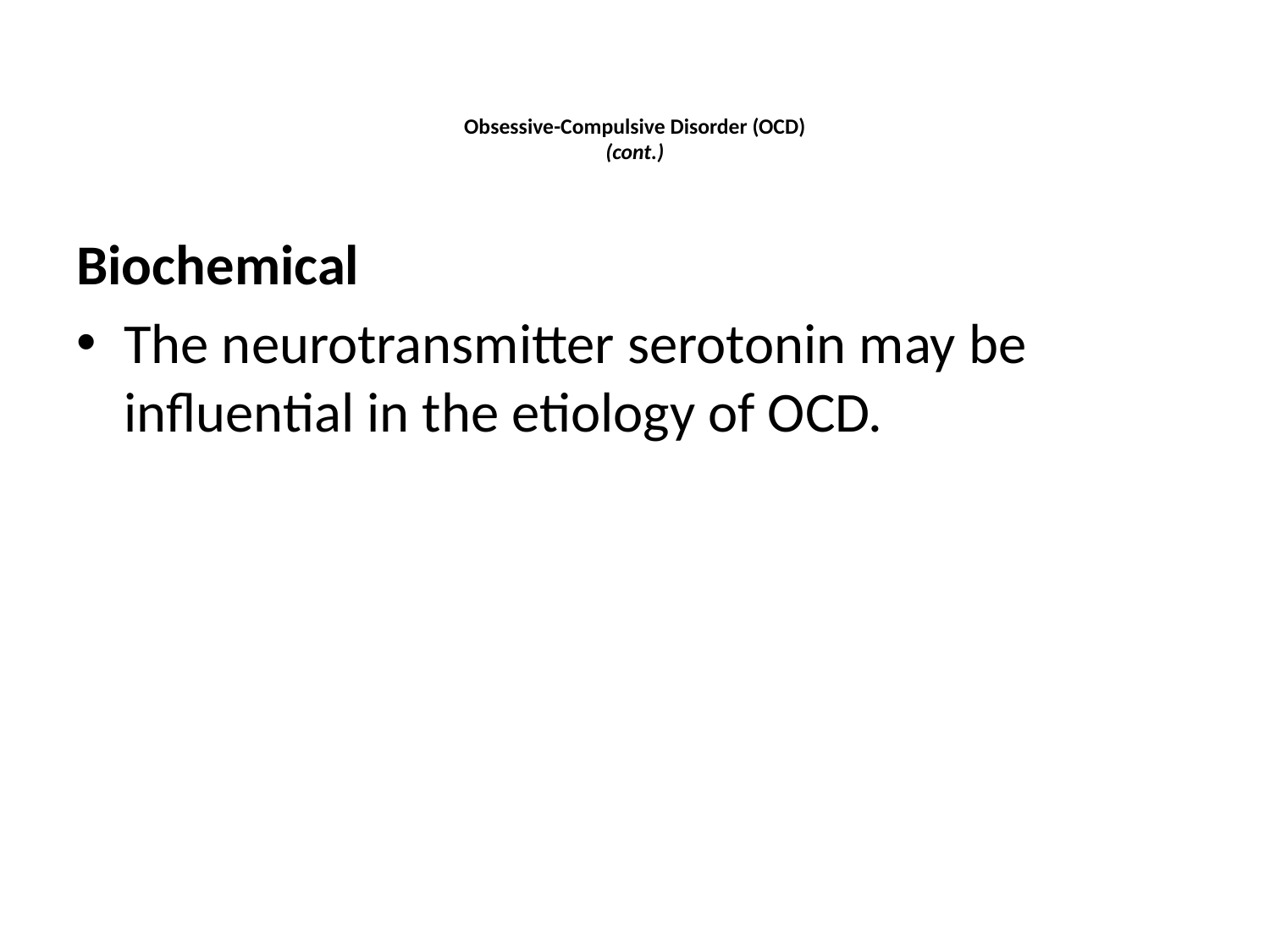

# Obsessive-Compulsive Disorder (OCD) (cont.)
Biochemical
The neurotransmitter serotonin may be influential in the etiology of OCD.